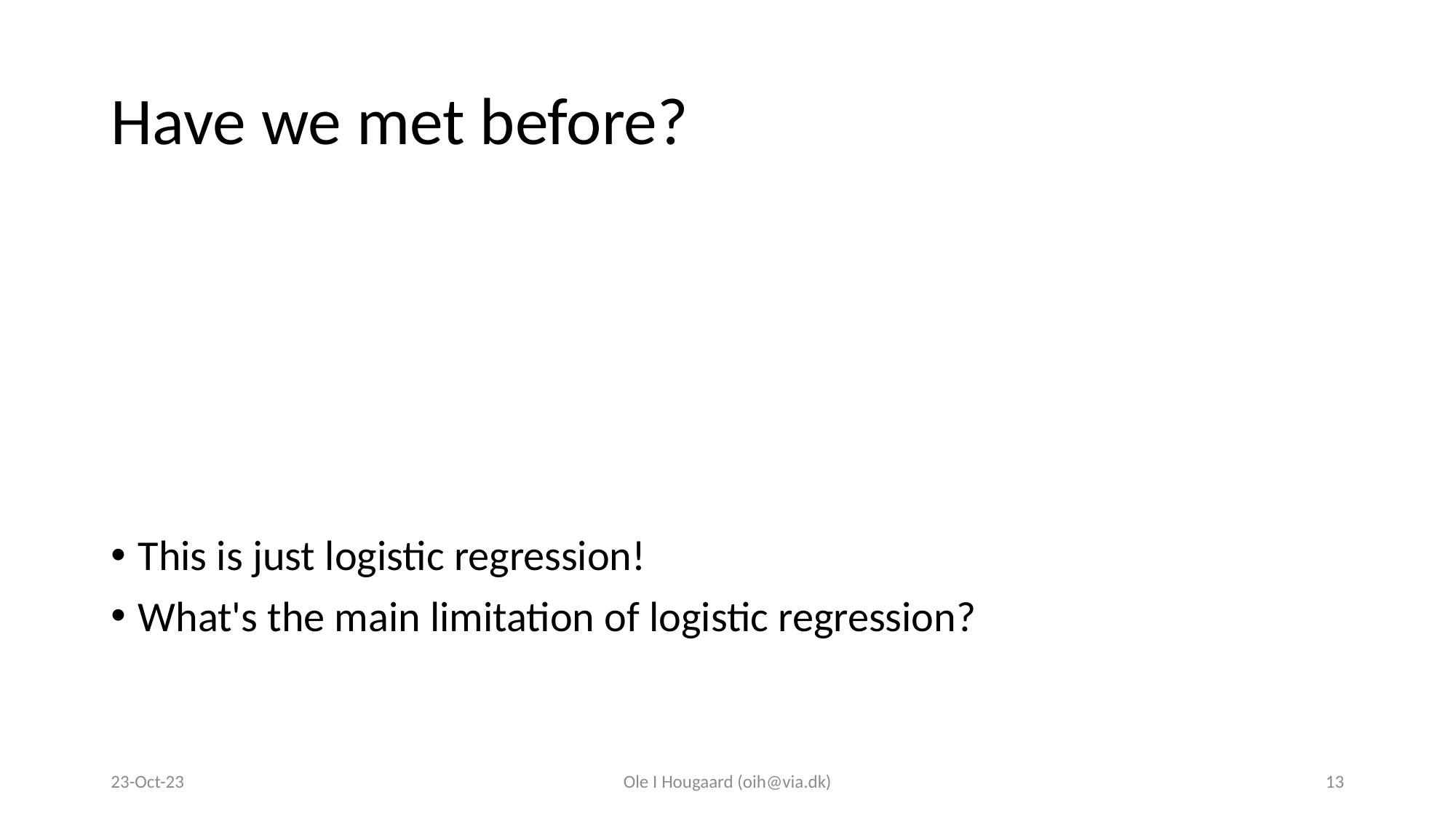

# Have we met before?

This is just logistic regression!
What's the main limitation of logistic regression?
23-Oct-23
Ole I Hougaard (oih@via.dk)
13